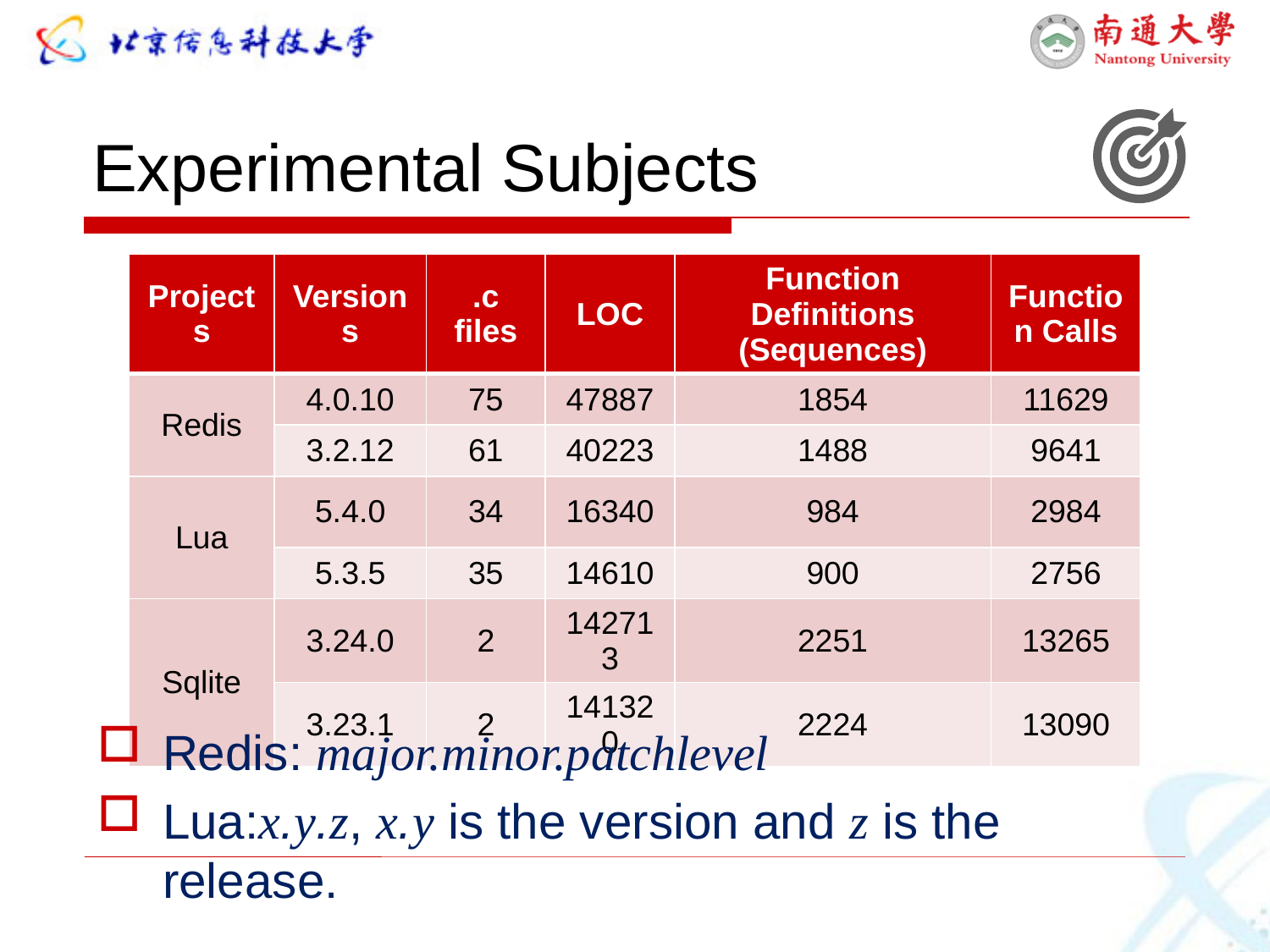

# Experimental Subjects

| Projects | Versions | .c files | LOC | Function Definitions (Sequences) | Function Calls |
| --- | --- | --- | --- | --- | --- |
| Redis | 4.0.10 | 75 | 47887 | 1854 | 11629 |
|  | 3.2.12 | 61 | 40223 | 1488 | 9641 |
| Lua | 5.4.0 | 34 | 16340 | 984 | 2984 |
|  | 5.3.5 | 35 | 14610 | 900 | 2756 |
| Sqlite | 3.24.0 | 2 | 142713 | 2251 | 13265 |
|  | 3.23.1 | 2 | 141320 | 2224 | 13090 |
Redis: major.minor.patchlevel
Lua:x.y.z, x.y is the version and z is the release.